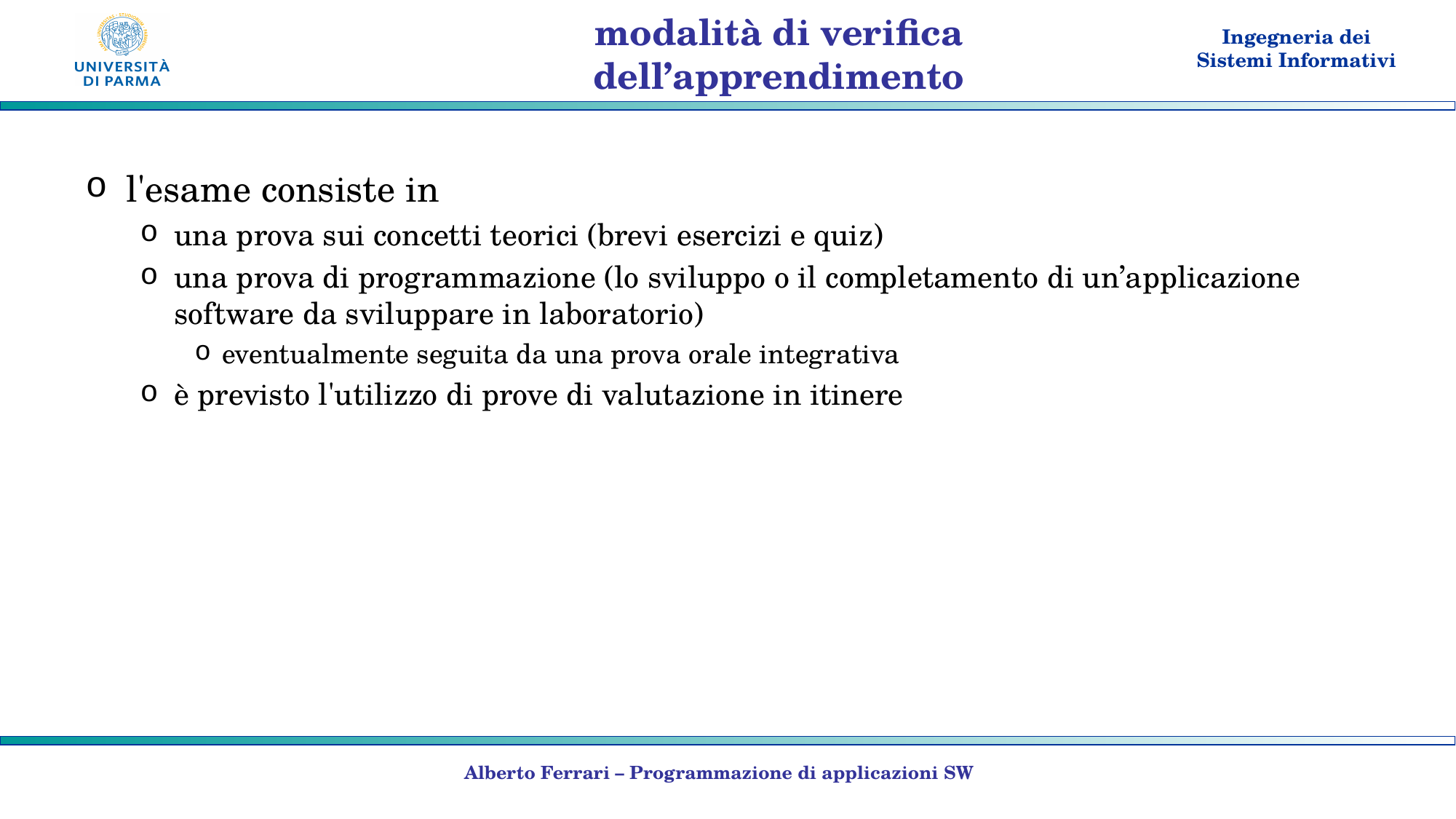

# modalità di verifica dell’apprendimento
l'esame consiste in
una prova sui concetti teorici (brevi esercizi e quiz)
una prova di programmazione (lo sviluppo o il completamento di un’applicazione software da sviluppare in laboratorio)
eventualmente seguita da una prova orale integrativa
è previsto l'utilizzo di prove di valutazione in itinere

Alberto Ferrari – Programmazione di applicazioni SW